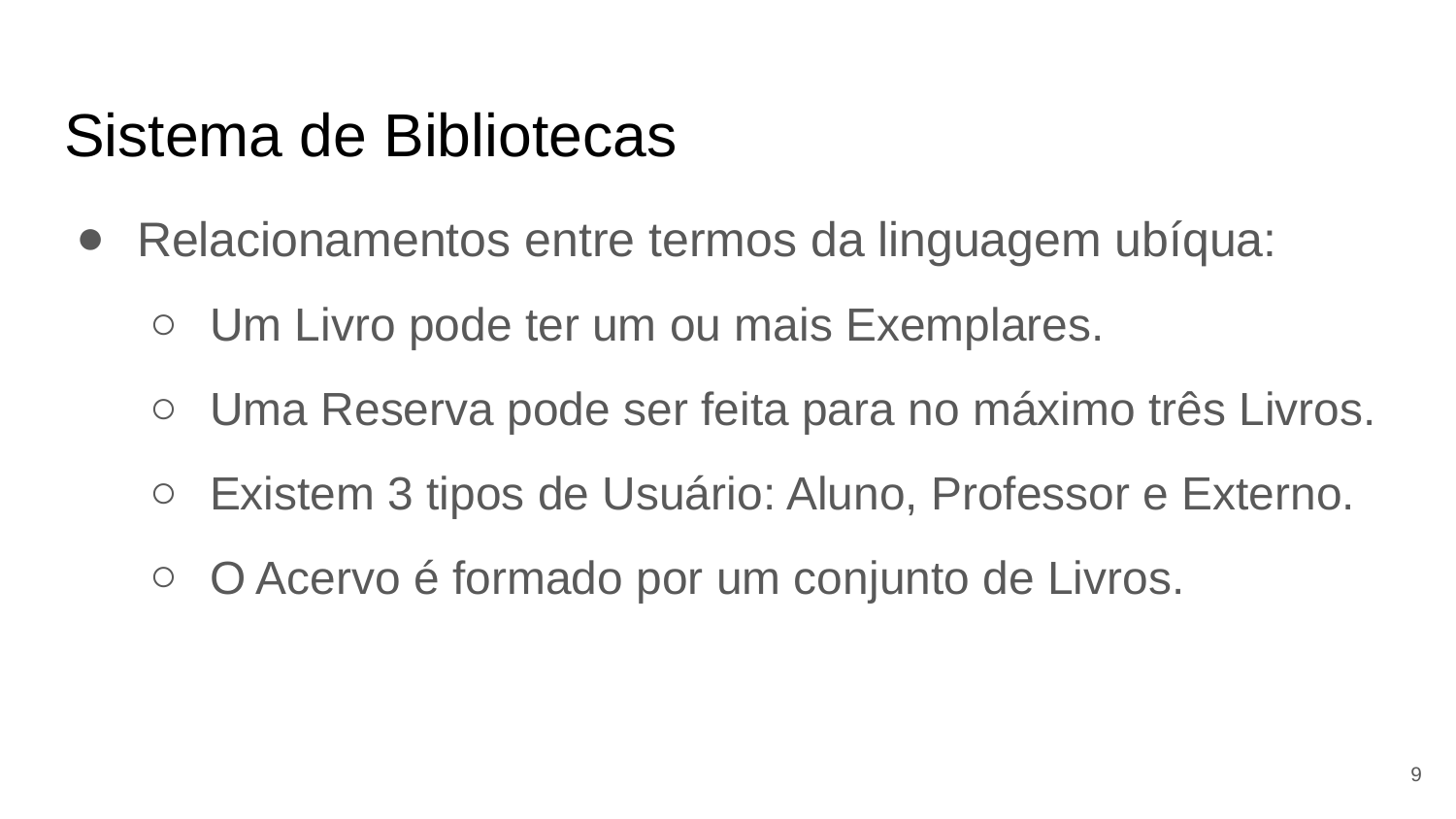

# Sistema de Bibliotecas
Relacionamentos entre termos da linguagem ubíqua:
Um Livro pode ter um ou mais Exemplares.
Uma Reserva pode ser feita para no máximo três Livros.
Existem 3 tipos de Usuário: Aluno, Professor e Externo.
O Acervo é formado por um conjunto de Livros.

9